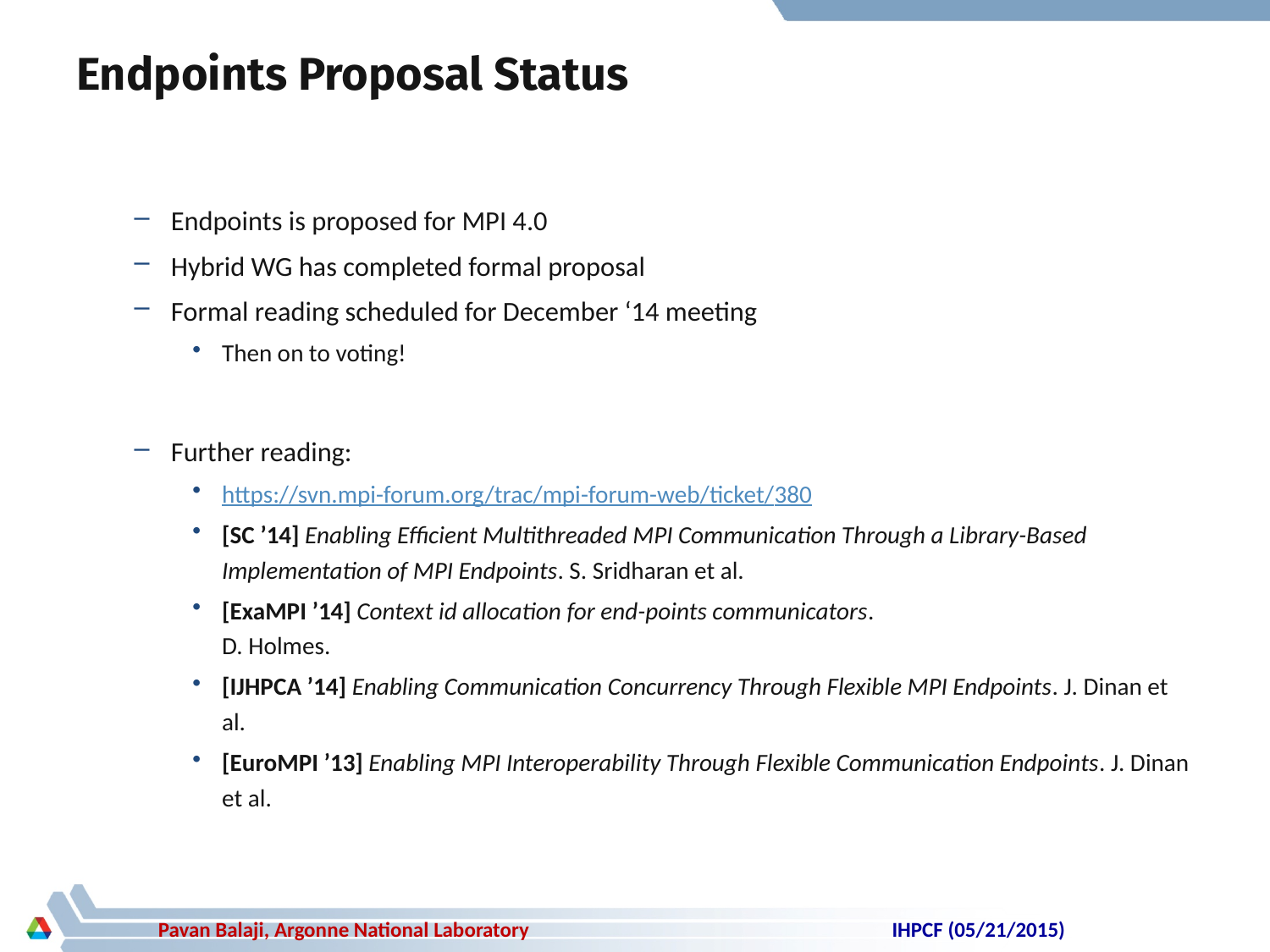

# Endpoints Proposal Status
Endpoints is proposed for MPI 4.0
Hybrid WG has completed formal proposal
Formal reading scheduled for December ‘14 meeting
Then on to voting!

Further reading:
https://svn.mpi-forum.org/trac/mpi-forum-web/ticket/380
[SC ’14] Enabling Efficient Multithreaded MPI Communication Through a Library-Based Implementation of MPI Endpoints. S. Sridharan et al.
[ExaMPI ’14] Context id allocation for end-points communicators.
D. Holmes.
[IJHPCA ’14] Enabling Communication Concurrency Through Flexible MPI Endpoints. J. Dinan et al.
[EuroMPI ’13] Enabling MPI Interoperability Through Flexible Communication Endpoints. J. Dinan et al.
IHPCF (05/21/2015)